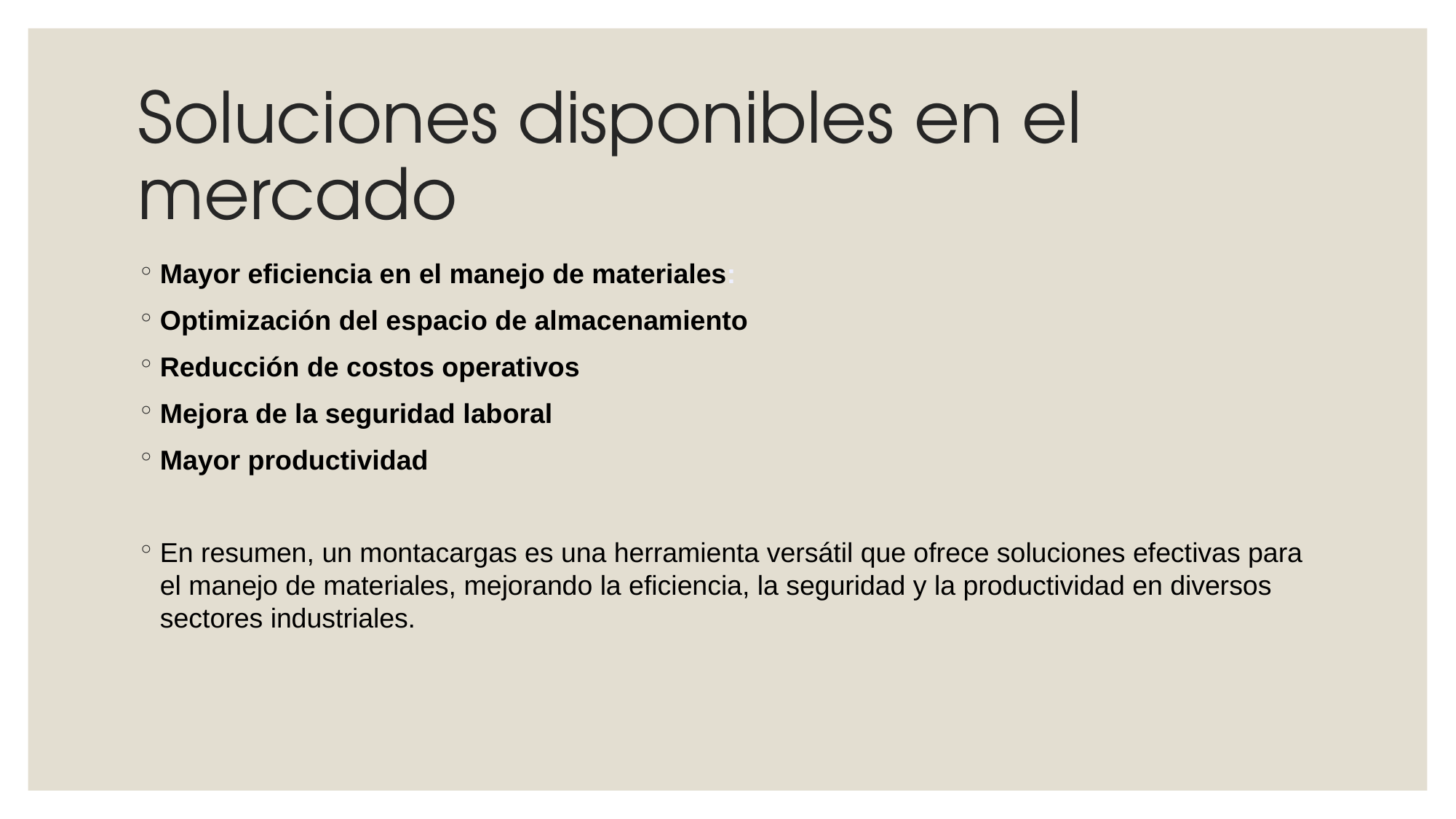

# Soluciones disponibles en el mercado
Mayor eficiencia en el manejo de materiales:
Optimización del espacio de almacenamiento
Reducción de costos operativos
Mejora de la seguridad laboral
Mayor productividad

En resumen, un montacargas es una herramienta versátil que ofrece soluciones efectivas para el manejo de materiales, mejorando la eficiencia, la seguridad y la productividad en diversos sectores industriales.